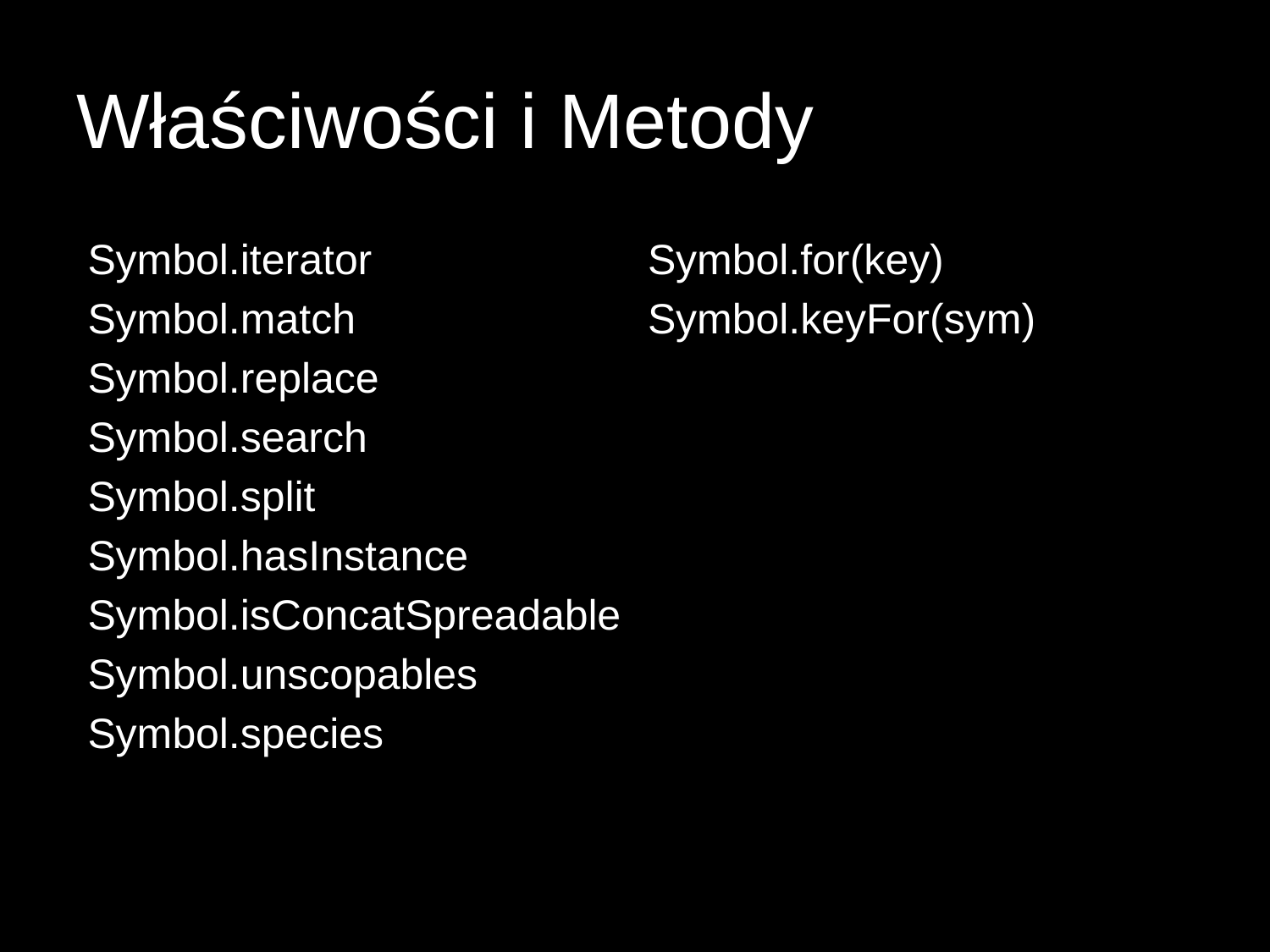

# Właściwości i Metody
Symbol.iterator
Symbol.match
Symbol.replace
Symbol.search
Symbol.split
Symbol.hasInstance
Symbol.isConcatSpreadable
Symbol.unscopables
Symbol.species
Symbol.for(key)
Symbol.keyFor(sym)